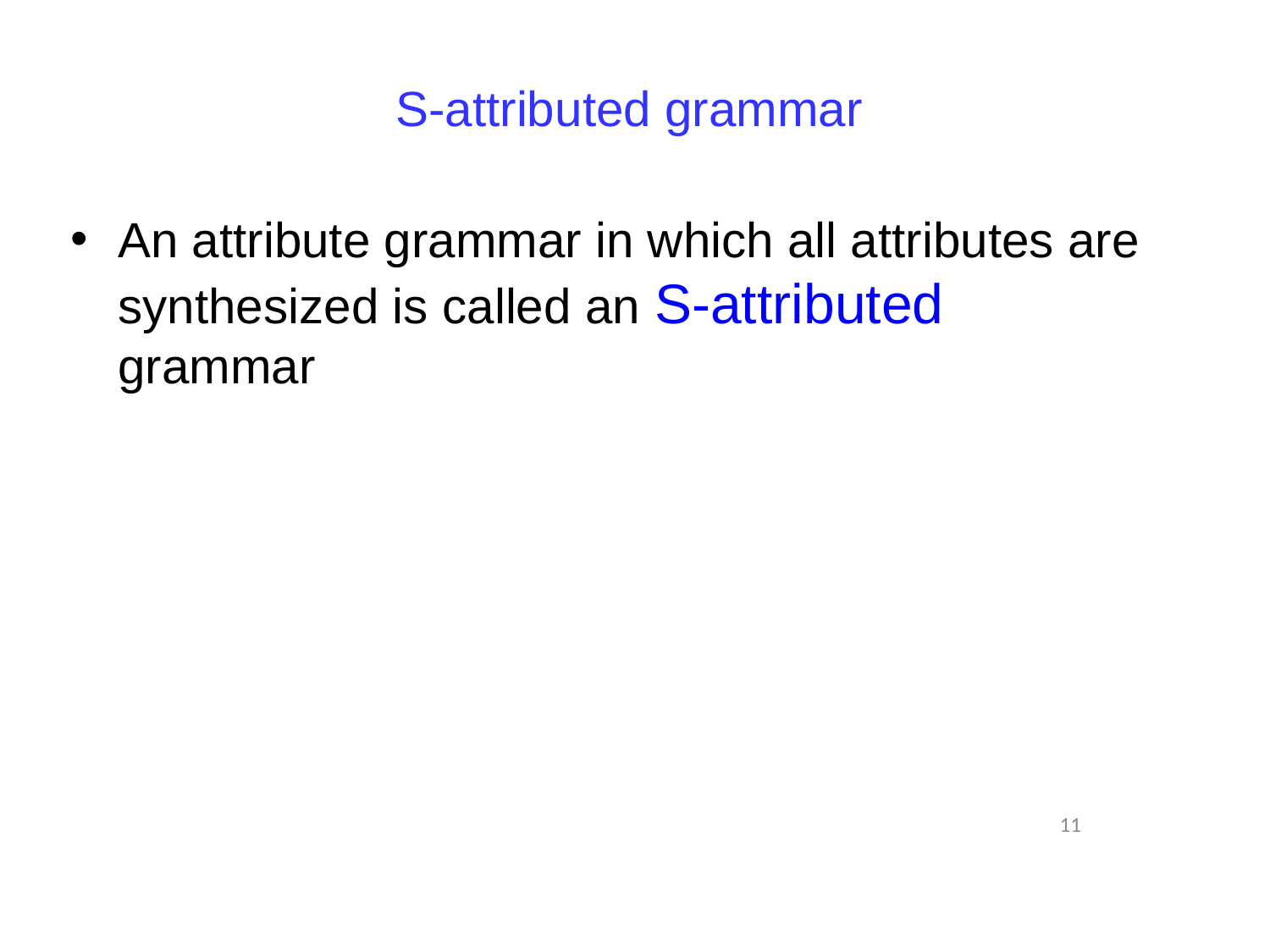

# S-attributed grammar
An attribute grammar in which all attributes are synthesized is called an S-attributed grammar
11